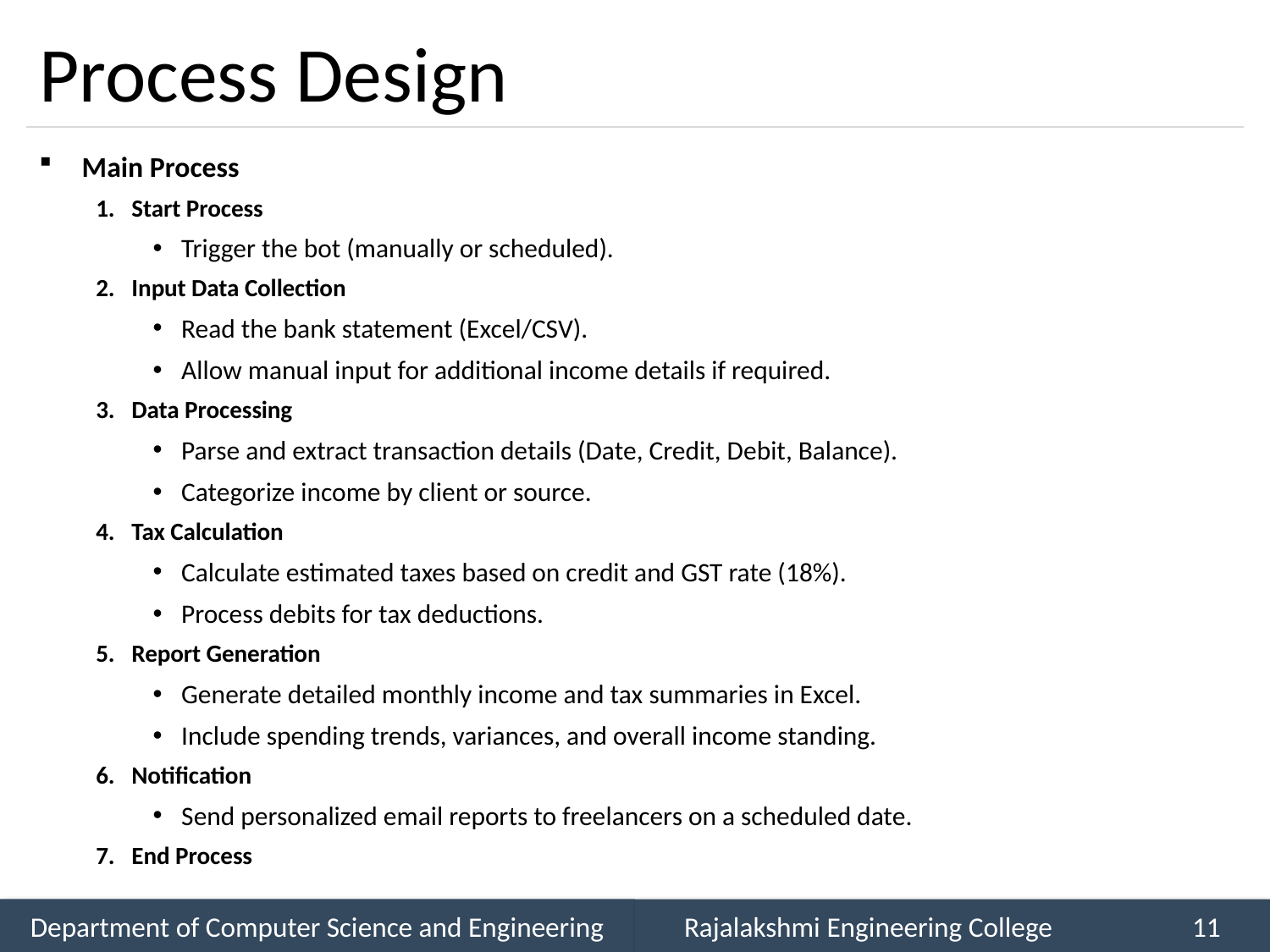

# Process Design
Main Process
Start Process
Trigger the bot (manually or scheduled).
Input Data Collection
Read the bank statement (Excel/CSV).
Allow manual input for additional income details if required.
Data Processing
Parse and extract transaction details (Date, Credit, Debit, Balance).
Categorize income by client or source.
Tax Calculation
Calculate estimated taxes based on credit and GST rate (18%).
Process debits for tax deductions.
Report Generation
Generate detailed monthly income and tax summaries in Excel.
Include spending trends, variances, and overall income standing.
Notification
Send personalized email reports to freelancers on a scheduled date.
End Process